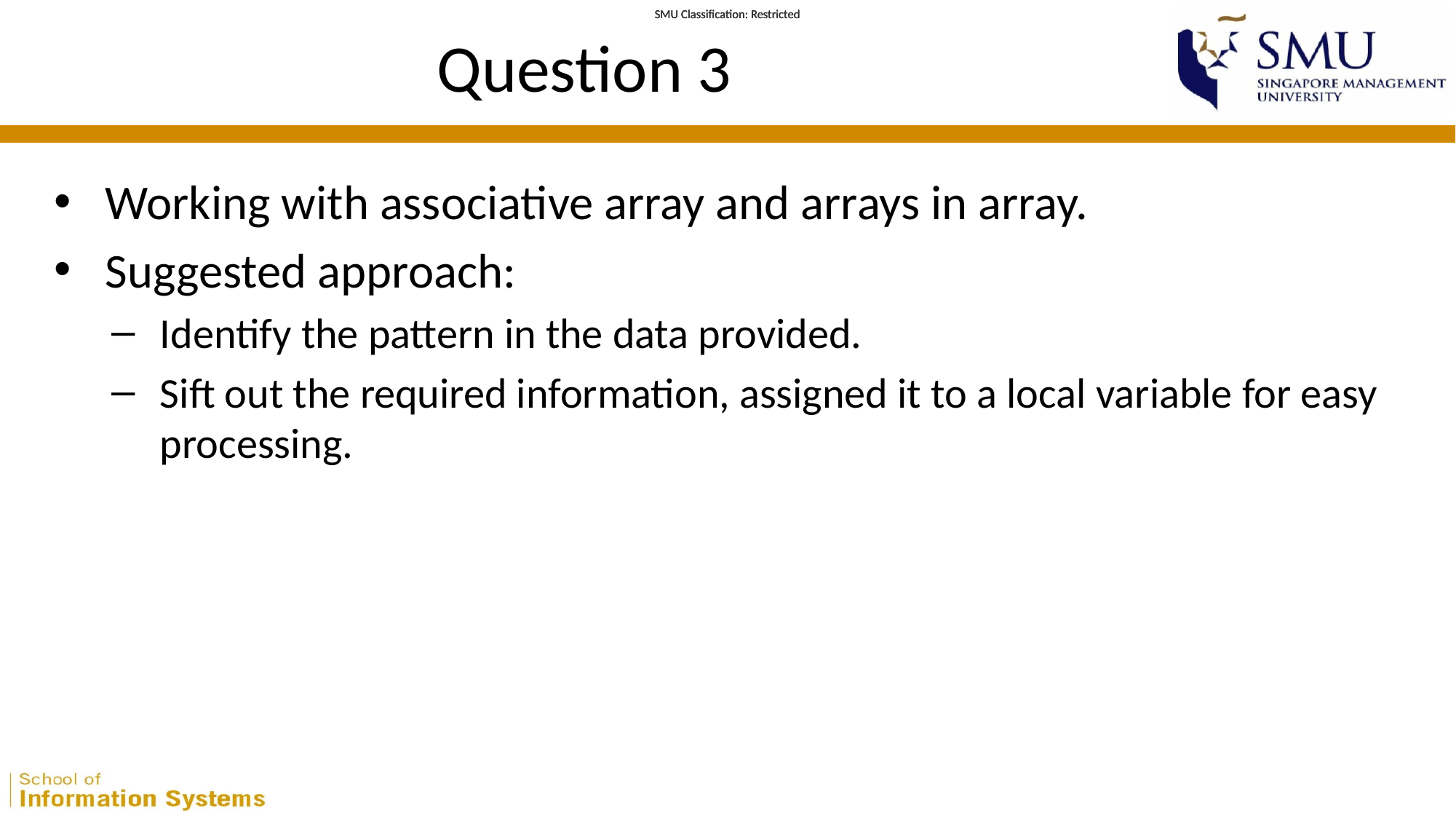

# Question 3
Working with associative array and arrays in array.
Suggested approach:
Identify the pattern in the data provided.
Sift out the required information, assigned it to a local variable for easy processing.